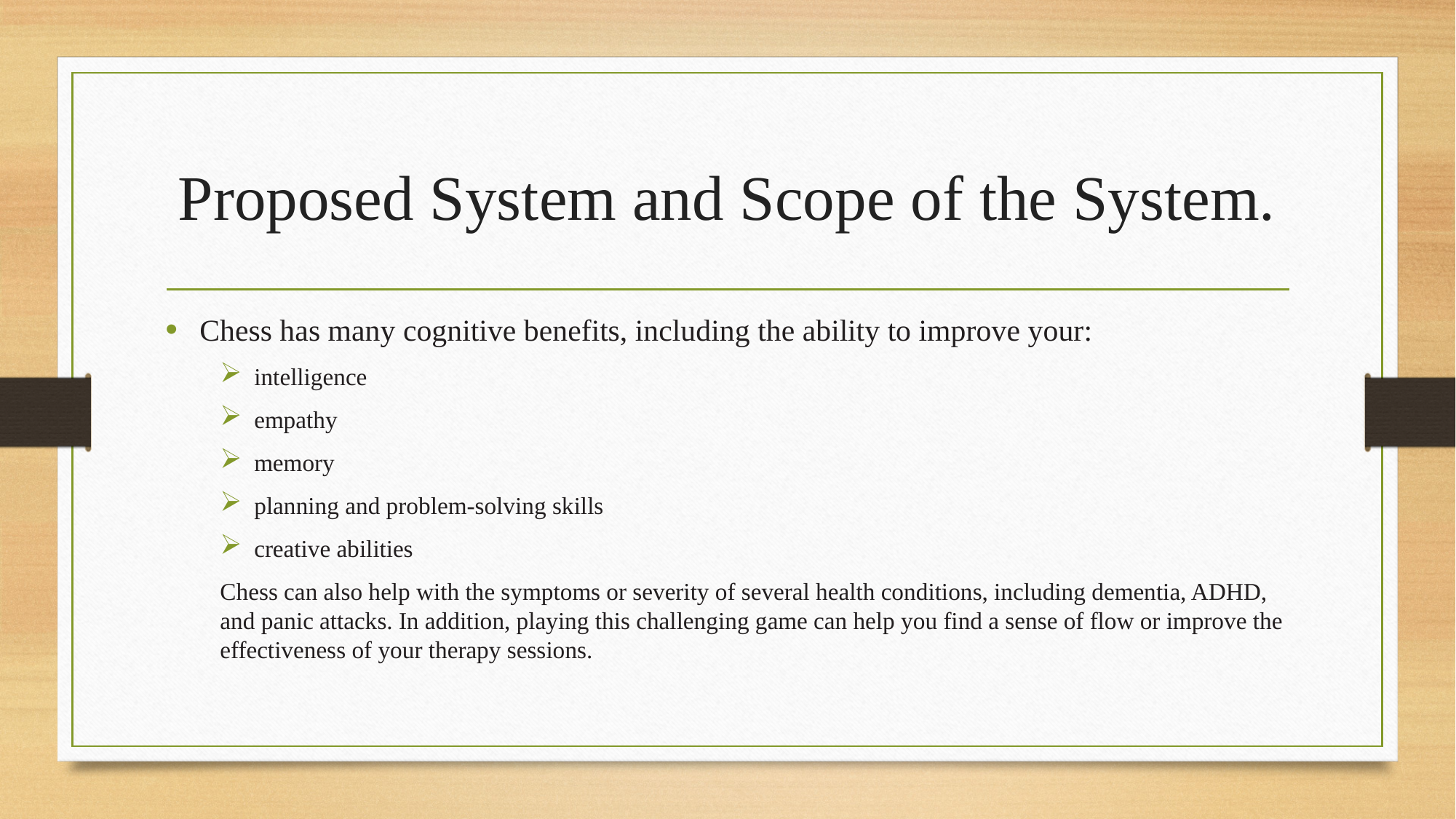

# Proposed System and Scope of the System.
Chess has many cognitive benefits, including the ability to improve your:
intelligence
empathy
memory
planning and problem-solving skills
creative abilities
Chess can also help with the symptoms or severity of several health conditions, including dementia, ADHD, and panic attacks. In addition, playing this challenging game can help you find a sense of flow or improve the effectiveness of your therapy sessions.